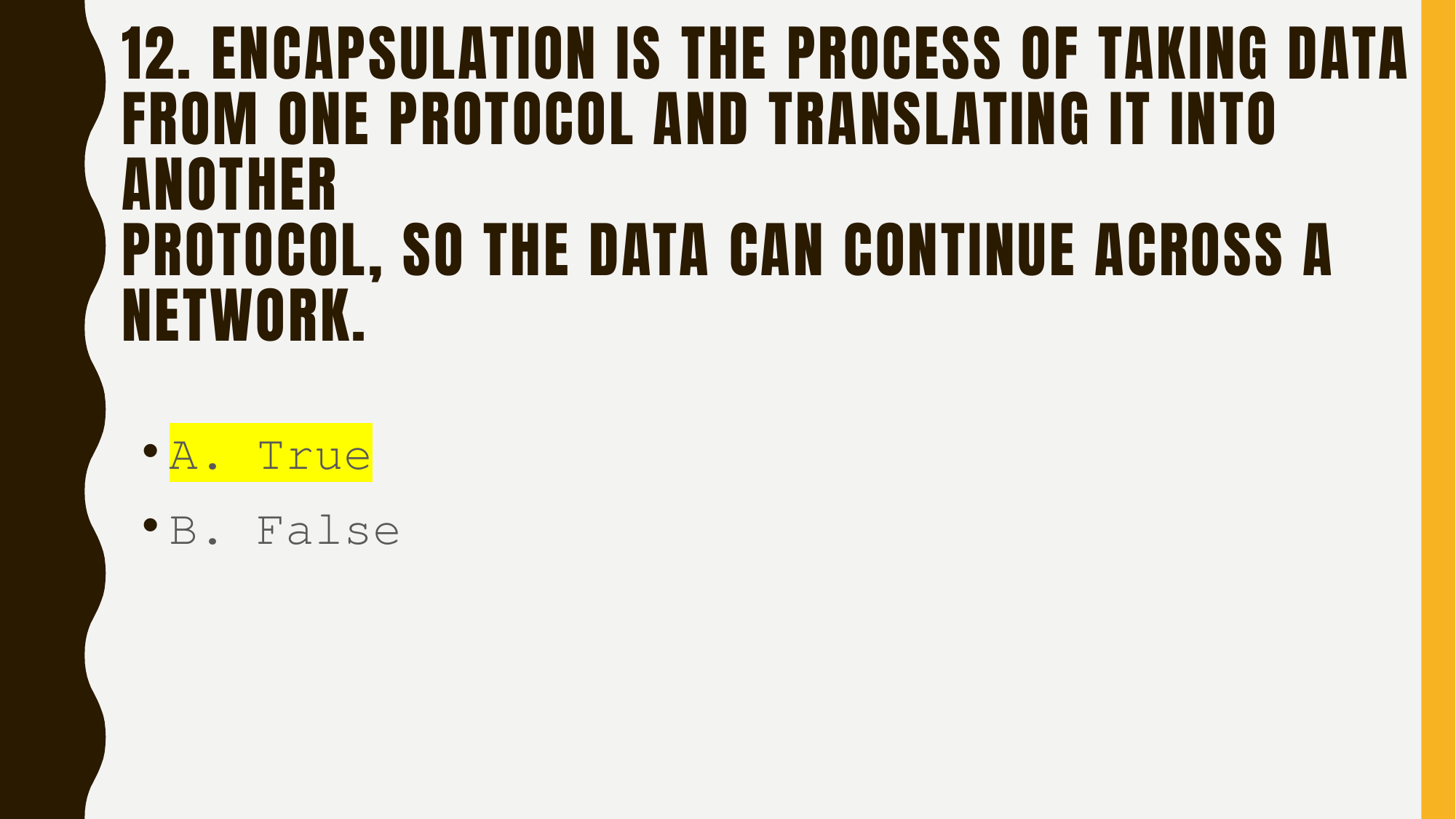

# 12. Encapsulation is the process of taking data from one protocol and translating it into another protocol, so the data can continue across a network.
A. True
B. False